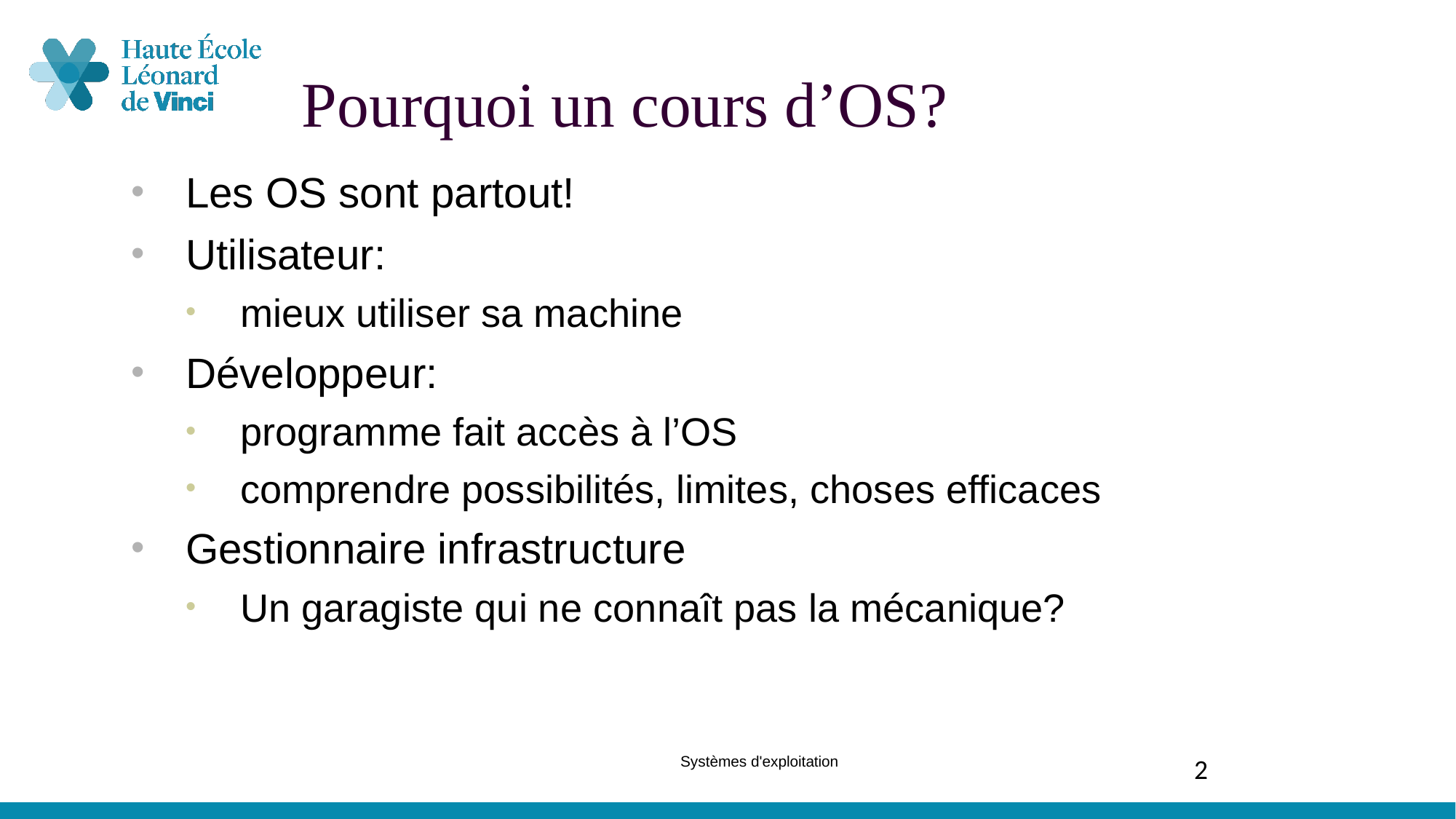

Pourquoi un cours d’OS?
Les OS sont partout!
Utilisateur:
mieux utiliser sa machine
Développeur:
programme fait accès à l’OS
comprendre possibilités, limites, choses efficaces
Gestionnaire infrastructure
Un garagiste qui ne connaît pas la mécanique?
Systèmes d'exploitation
2